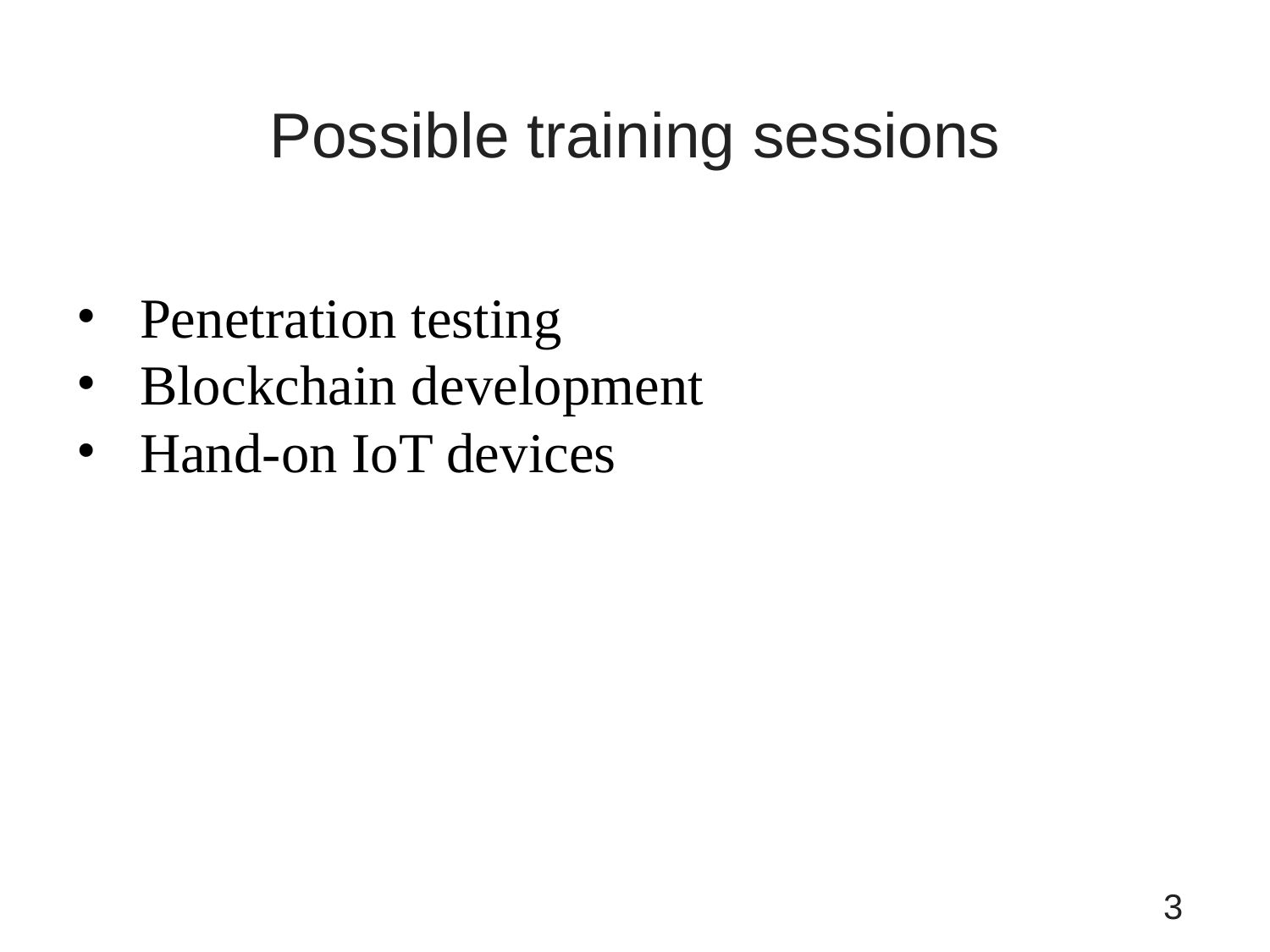

# Possible training sessions
Penetration testing
Blockchain development
Hand-on IoT devices

3